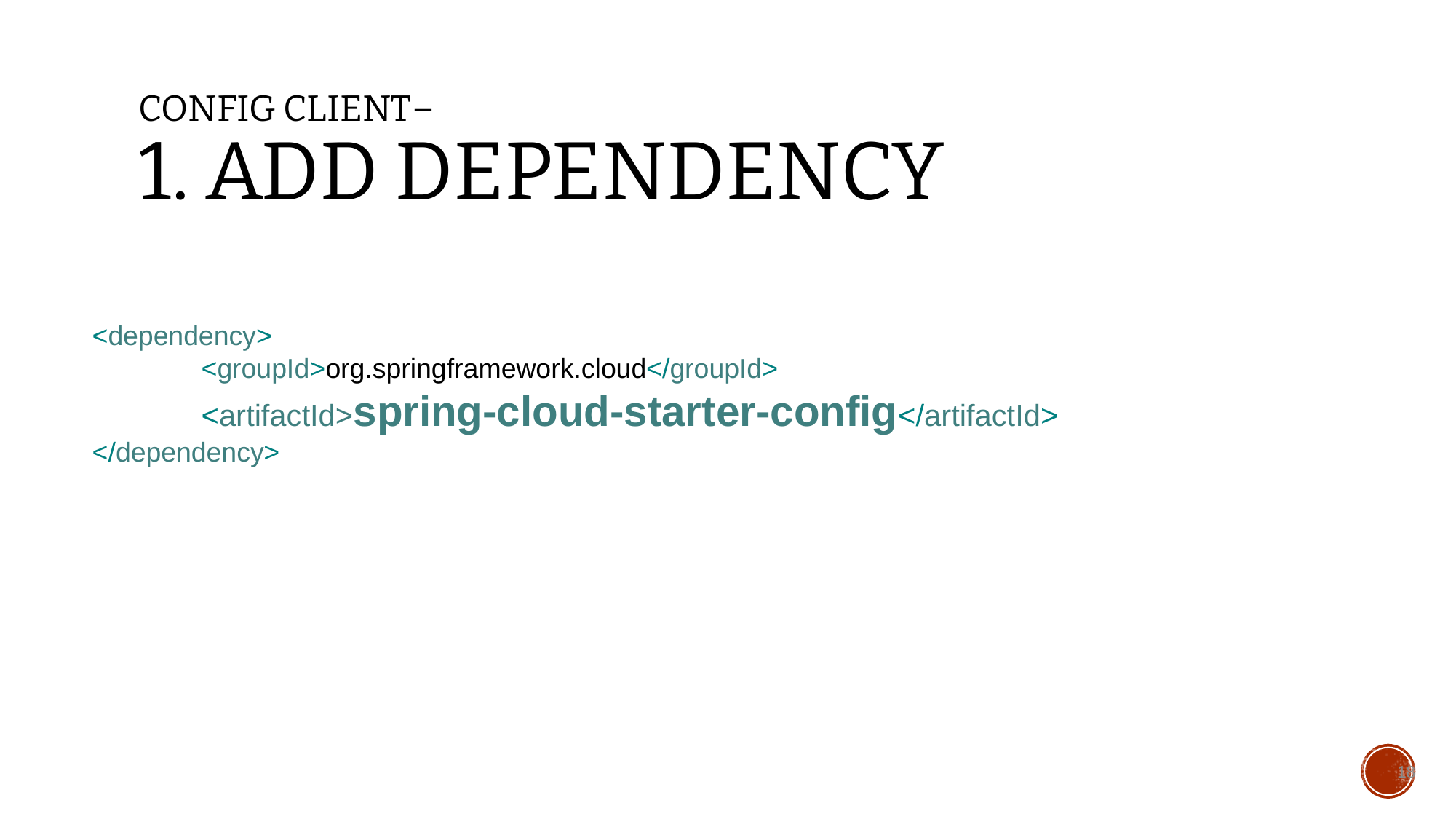

# Config client– 1. Add dependency
<dependency>
	<groupId>org.springframework.cloud</groupId>
	<artifactId>spring-cloud-starter-config</artifactId>
</dependency>
18